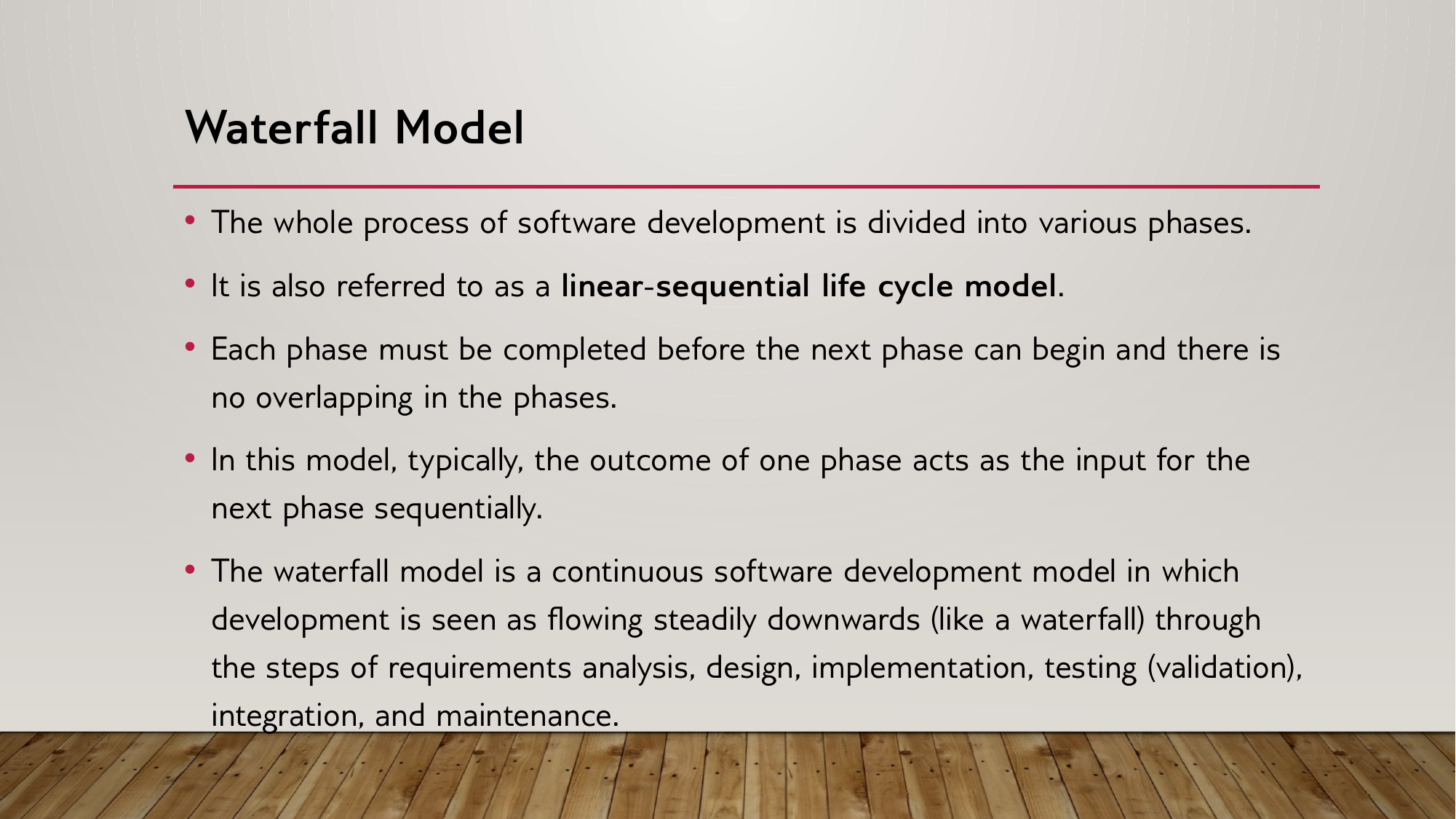

# Waterfall Model
The whole process of software development is divided into various phases.
It is also referred to as a linear-sequential life cycle model.
Each phase must be completed before the next phase can begin and there is no overlapping in the phases.
In this model, typically, the outcome of one phase acts as the input for the next phase sequentially.
The waterfall model is a continuous software development model in which development is seen as flowing steadily downwards (like a waterfall) through the steps of requirements analysis, design, implementation, testing (validation), integration, and maintenance.